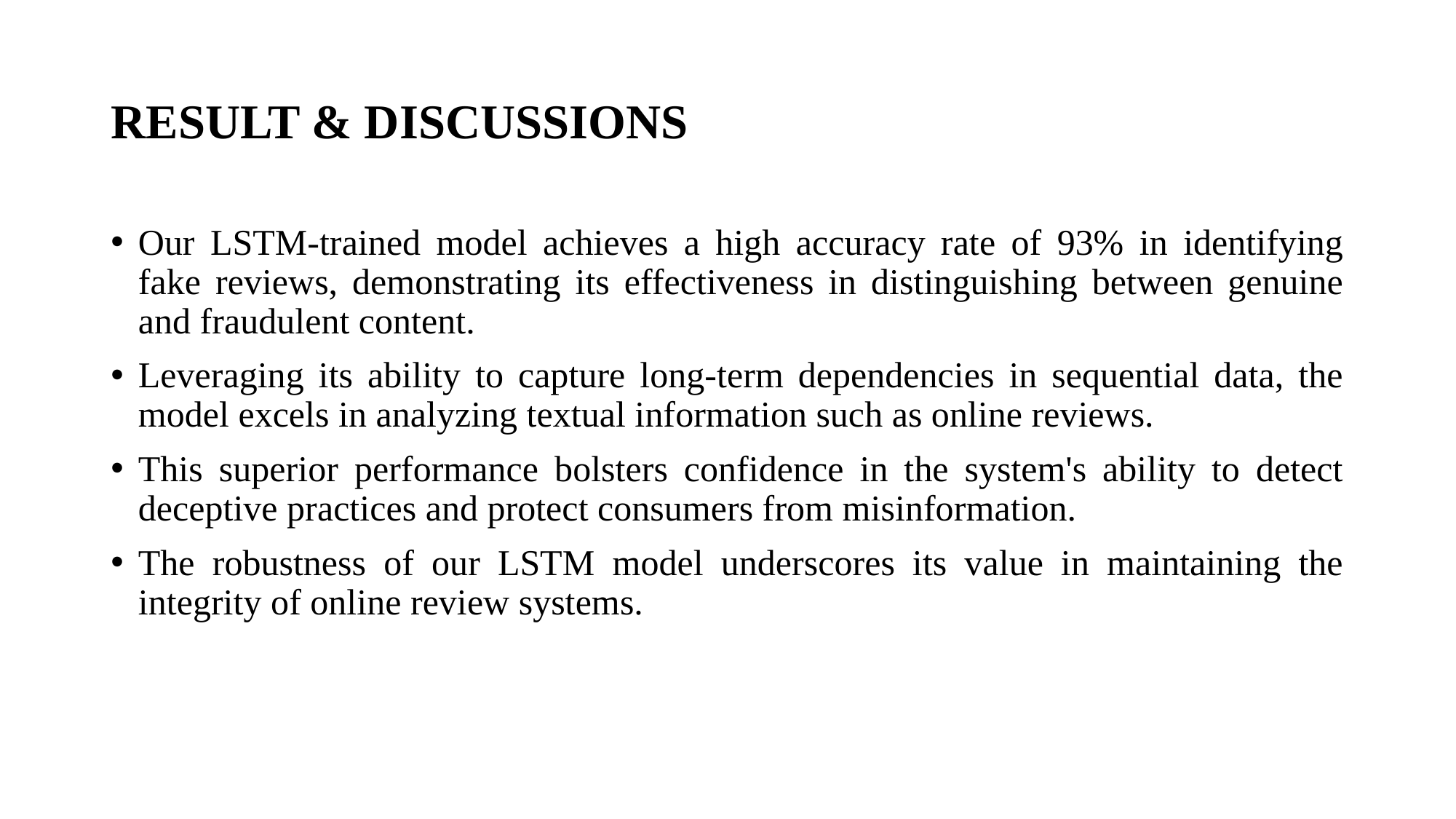

# RESULT & DISCUSSIONS
Our LSTM-trained model achieves a high accuracy rate of 93% in identifying fake reviews, demonstrating its effectiveness in distinguishing between genuine and fraudulent content.
Leveraging its ability to capture long-term dependencies in sequential data, the model excels in analyzing textual information such as online reviews.
This superior performance bolsters confidence in the system's ability to detect deceptive practices and protect consumers from misinformation.
The robustness of our LSTM model underscores its value in maintaining the integrity of online review systems.